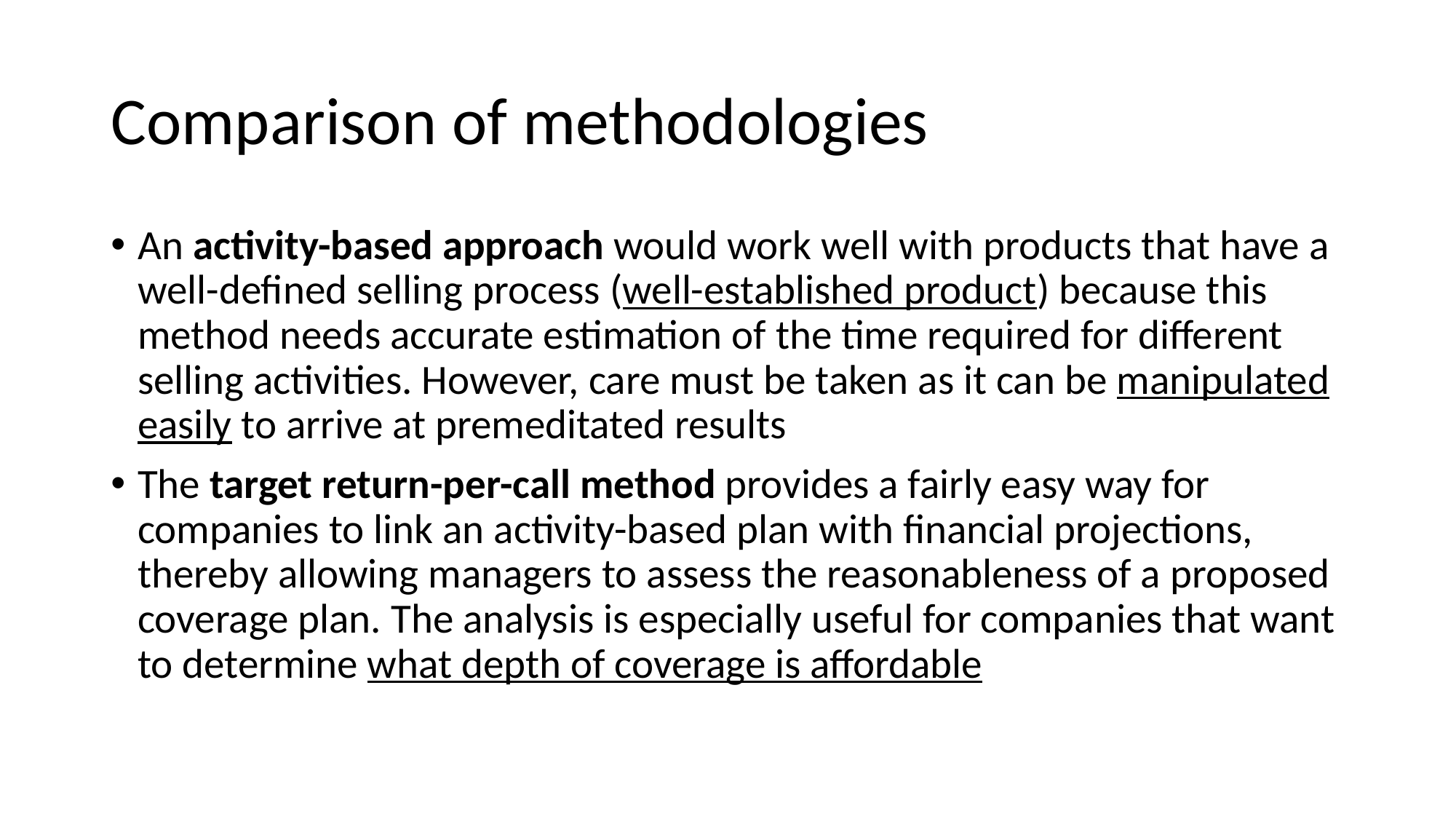

# Comparison of methodologies
An activity-based approach would work well with products that have a well-defined selling process (well-established product) because this method needs accurate estimation of the time required for different selling activities. However, care must be taken as it can be manipulated easily to arrive at premeditated results
The target return-per-call method provides a fairly easy way for companies to link an activity-based plan with financial projections, thereby allowing managers to assess the reasonableness of a proposed coverage plan. The analysis is especially useful for companies that want to determine what depth of coverage is affordable